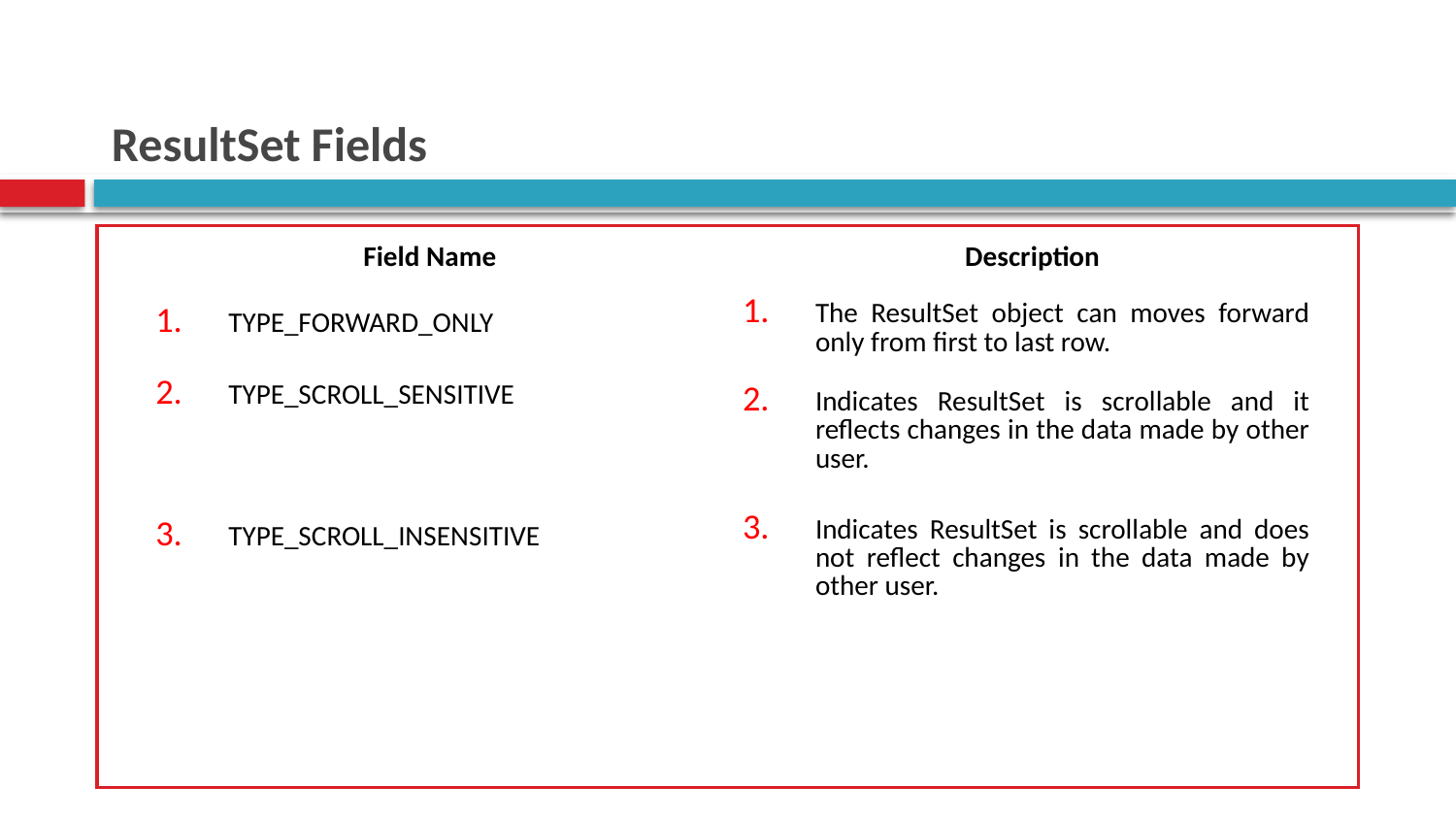

# ResultSet Fields

| Field Name TYPE\_FORWARD\_ONLY TYPE\_SCROLL\_SENSITIVE TYPE\_SCROLL\_INSENSITIVE | Description The ResultSet object can moves forward only from first to last row. Indicates ResultSet is scrollable and it reflects changes in the data made by other user. Indicates ResultSet is scrollable and does not reflect changes in the data made by other user. |
| --- | --- |